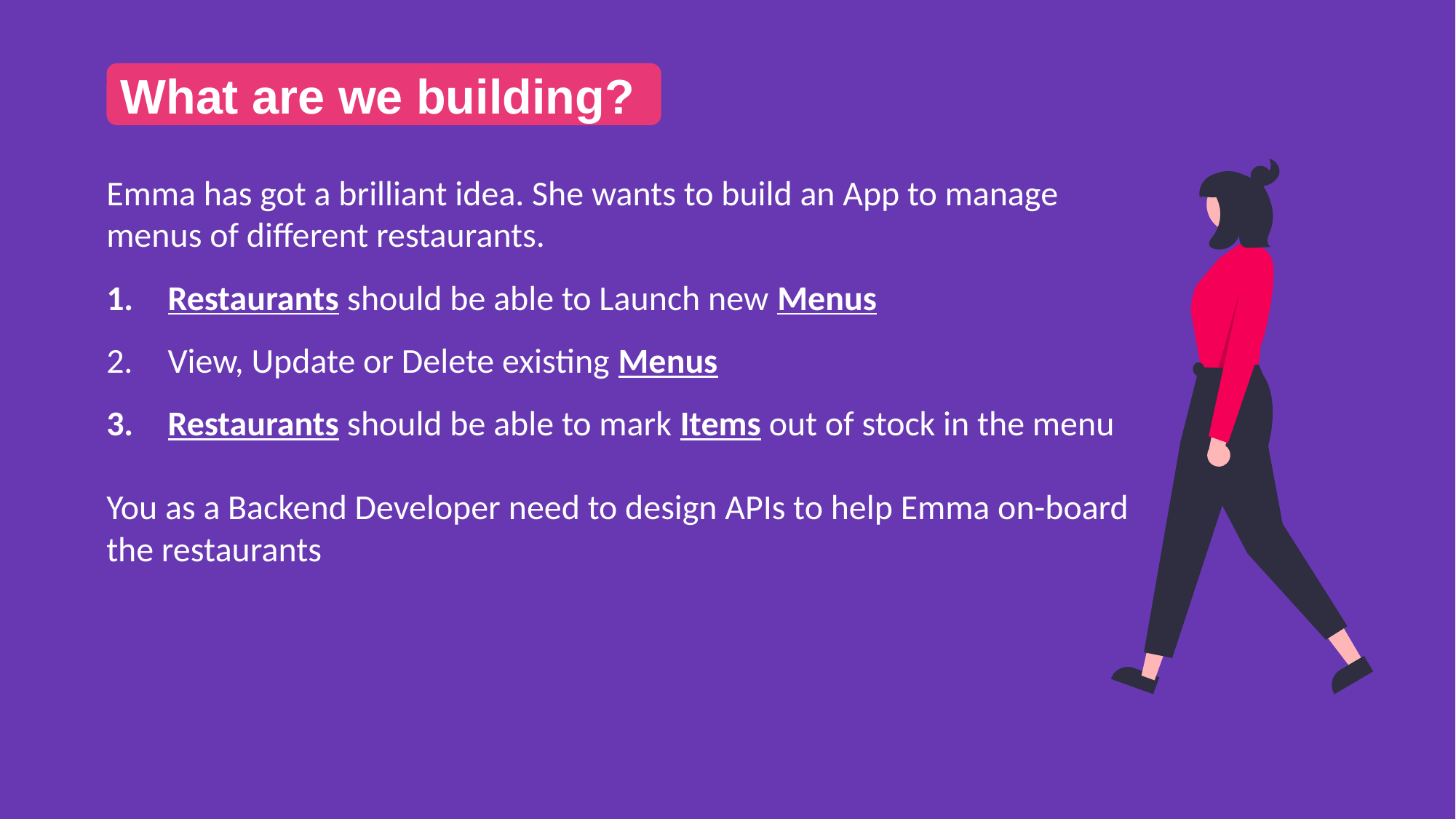

What are we building?

Emma has got a brilliant idea. She wants to build an App to manage menus of different restaurants.
Restaurants should be able to Launch new Menus
View, Update or Delete existing Menus
Restaurants should be able to mark Items out of stock in the menu

You as a Backend Developer need to design APIs to help Emma on-board the restaurants